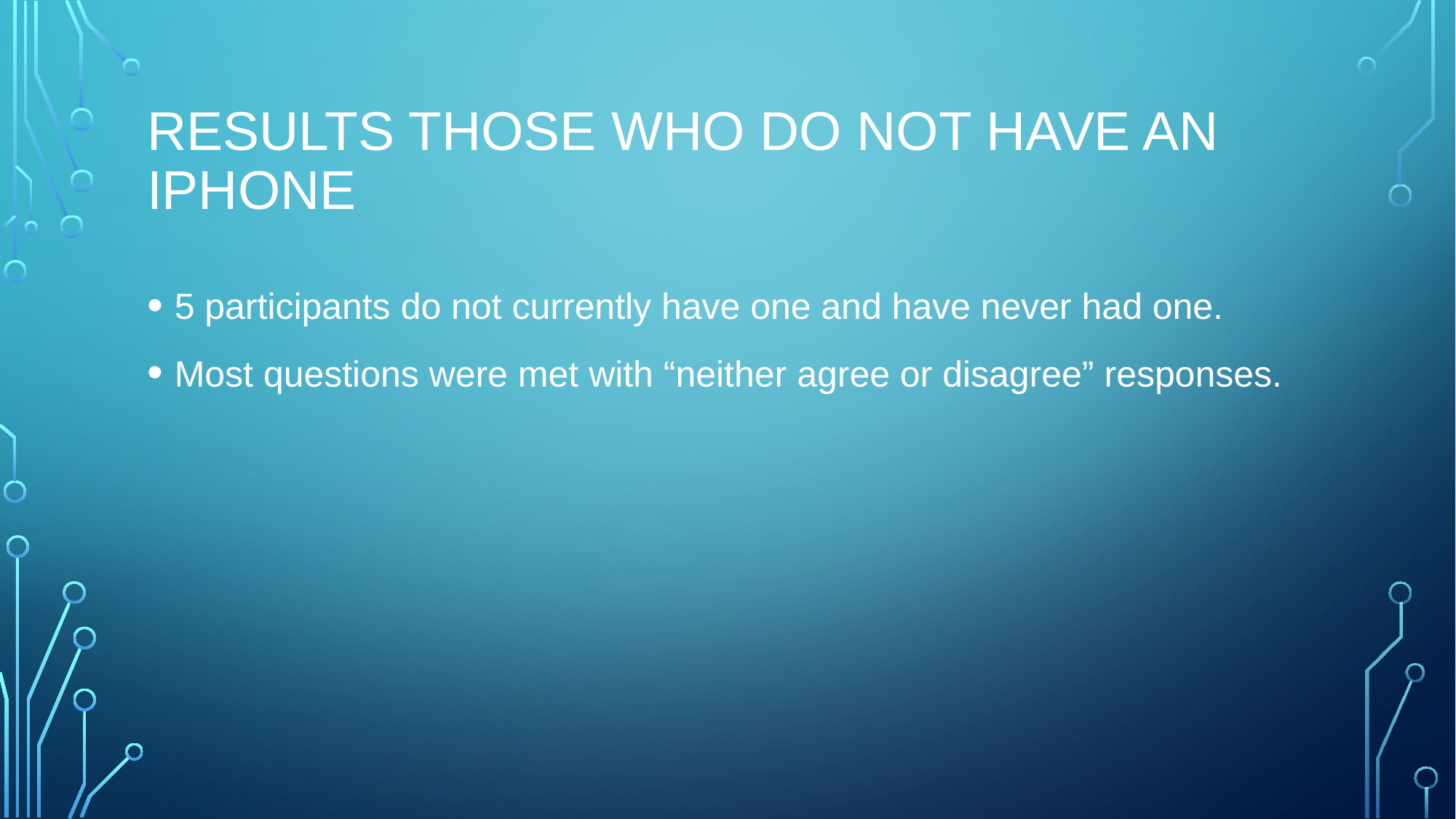

# Results Those who do not have an iPhone
5 participants do not currently have one and have never had one.
Most questions were met with “neither agree or disagree” responses.